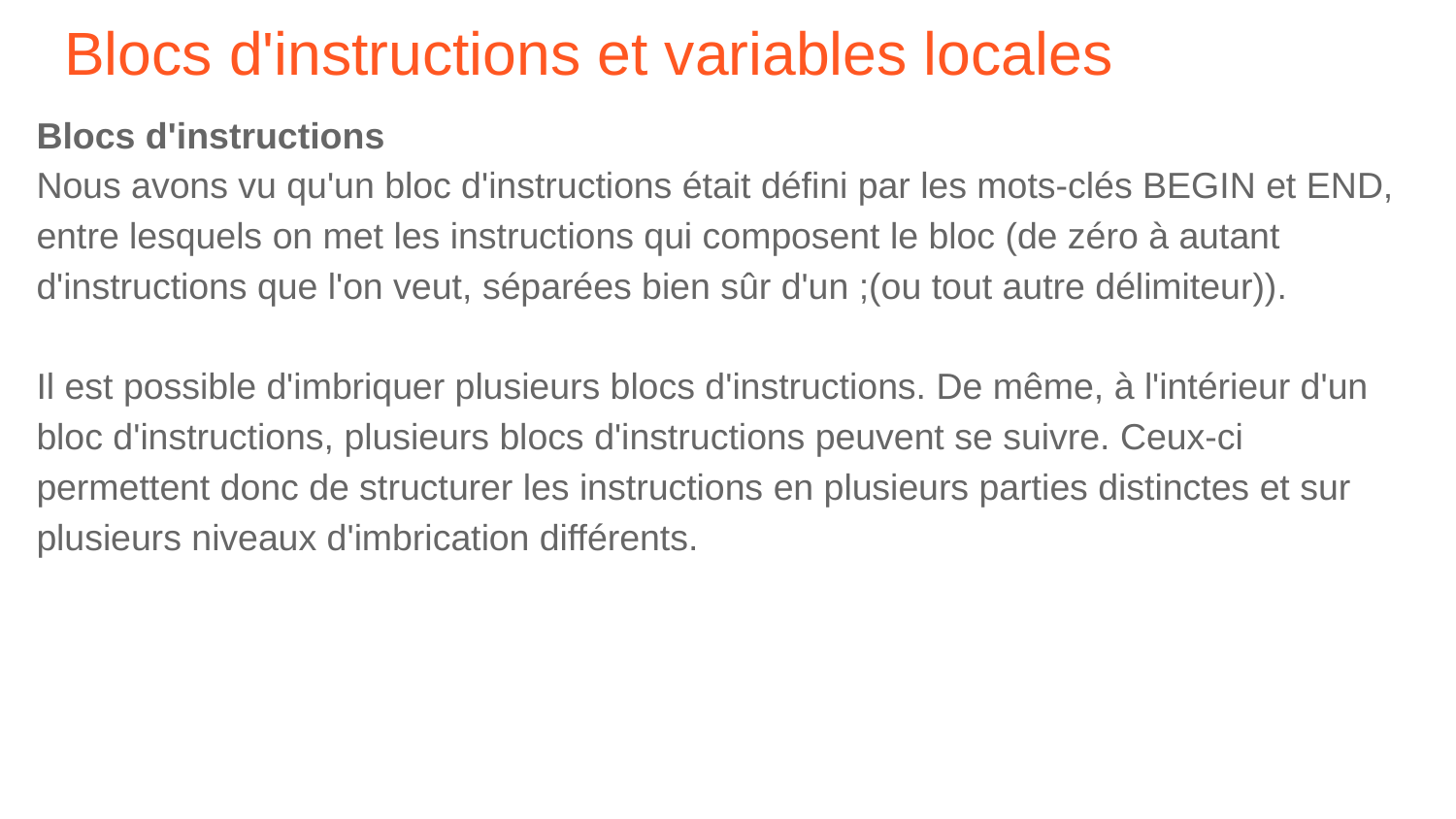

# Blocs d'instructions et variables locales
Blocs d'instructions
Nous avons vu qu'un bloc d'instructions était défini par les mots-clés BEGIN et END, entre lesquels on met les instructions qui composent le bloc (de zéro à autant d'instructions que l'on veut, séparées bien sûr d'un ;(ou tout autre délimiteur)).
Il est possible d'imbriquer plusieurs blocs d'instructions. De même, à l'intérieur d'un bloc d'instructions, plusieurs blocs d'instructions peuvent se suivre. Ceux-ci permettent donc de structurer les instructions en plusieurs parties distinctes et sur plusieurs niveaux d'imbrication différents.